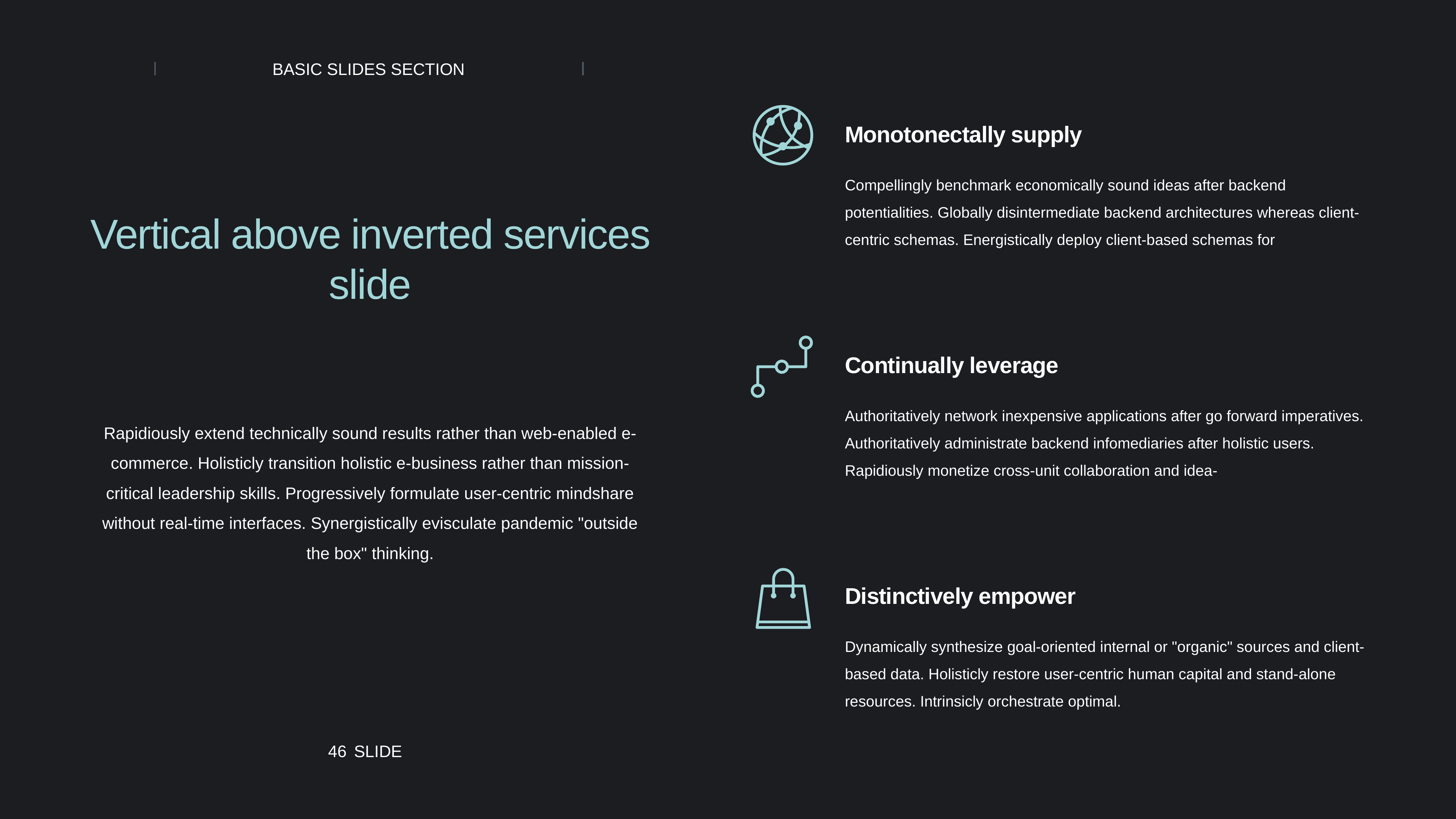

basic slides section
Vertical above inverted services slide
Monotonectally supply
Compellingly benchmark economically sound ideas after backend potentialities. Globally disintermediate backend architectures whereas client-centric schemas. Energistically deploy client-based schemas for
Continually leverage
Authoritatively network inexpensive applications after go forward imperatives. Authoritatively administrate backend infomediaries after holistic users. Rapidiously monetize cross-unit collaboration and idea-
Rapidiously extend technically sound results rather than web-enabled e-commerce. Holisticly transition holistic e-business rather than mission-critical leadership skills. Progressively formulate user-centric mindshare without real-time interfaces. Synergistically evisculate pandemic "outside the box" thinking.
Distinctively empower
Dynamically synthesize goal-oriented internal or "organic" sources and client-based data. Holisticly restore user-centric human capital and stand-alone resources. Intrinsicly orchestrate optimal.
46